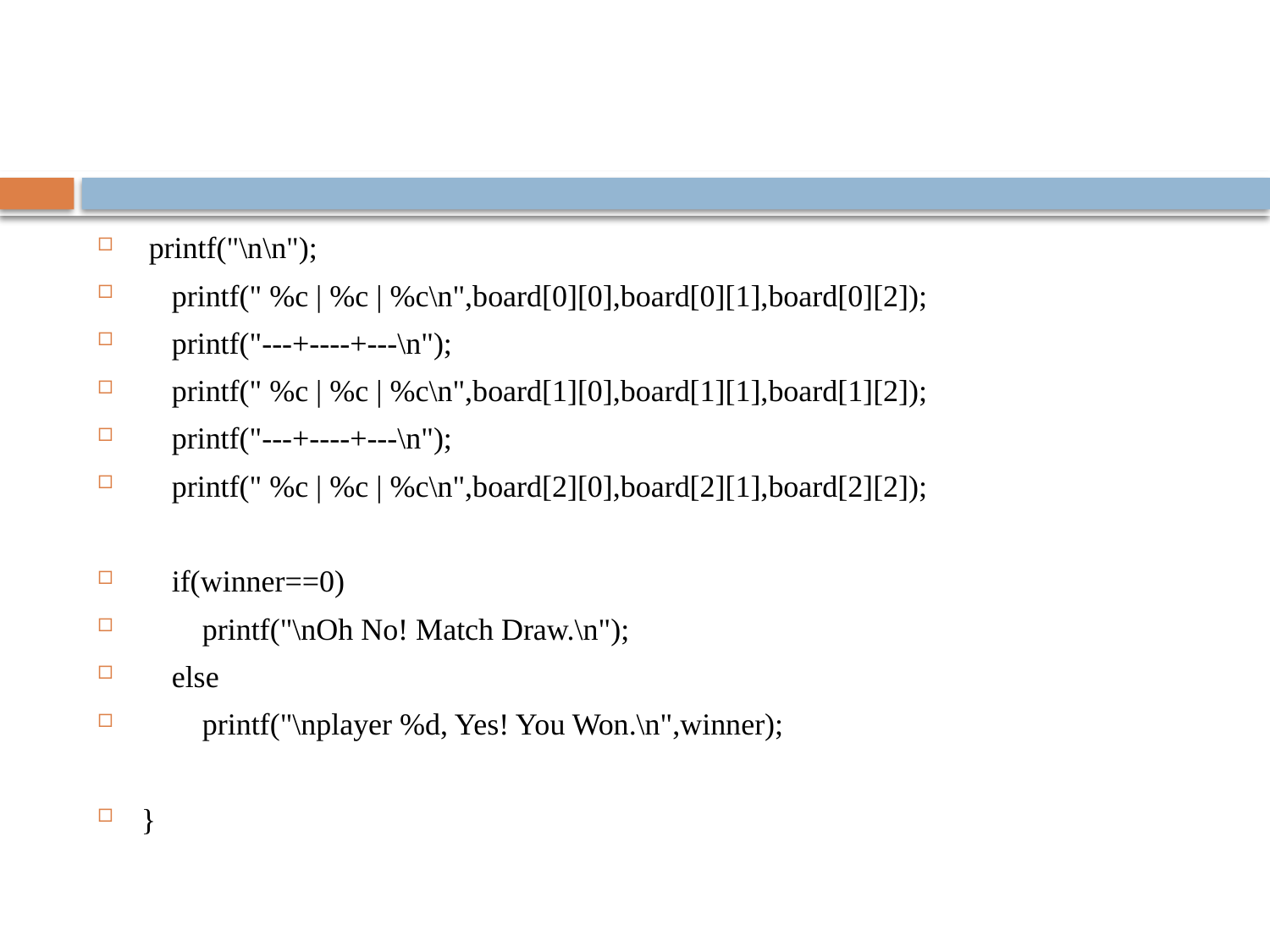

#
 printf("\n\n");
    printf(" %c | %c | %c\n",board[0][0],board[0][1],board[0][2]);
    printf("---+----+---\n");
    printf(" %c | %c | %c\n",board[1][0],board[1][1],board[1][2]);
    printf("---+----+---\n");
    printf(" %c | %c | %c\n",board[2][0],board[2][1],board[2][2]);

    if(winner==0)
        printf("\nOh No! Match Draw.\n");
    else
        printf("\nplayer %d, Yes! You Won.\n",winner);

}